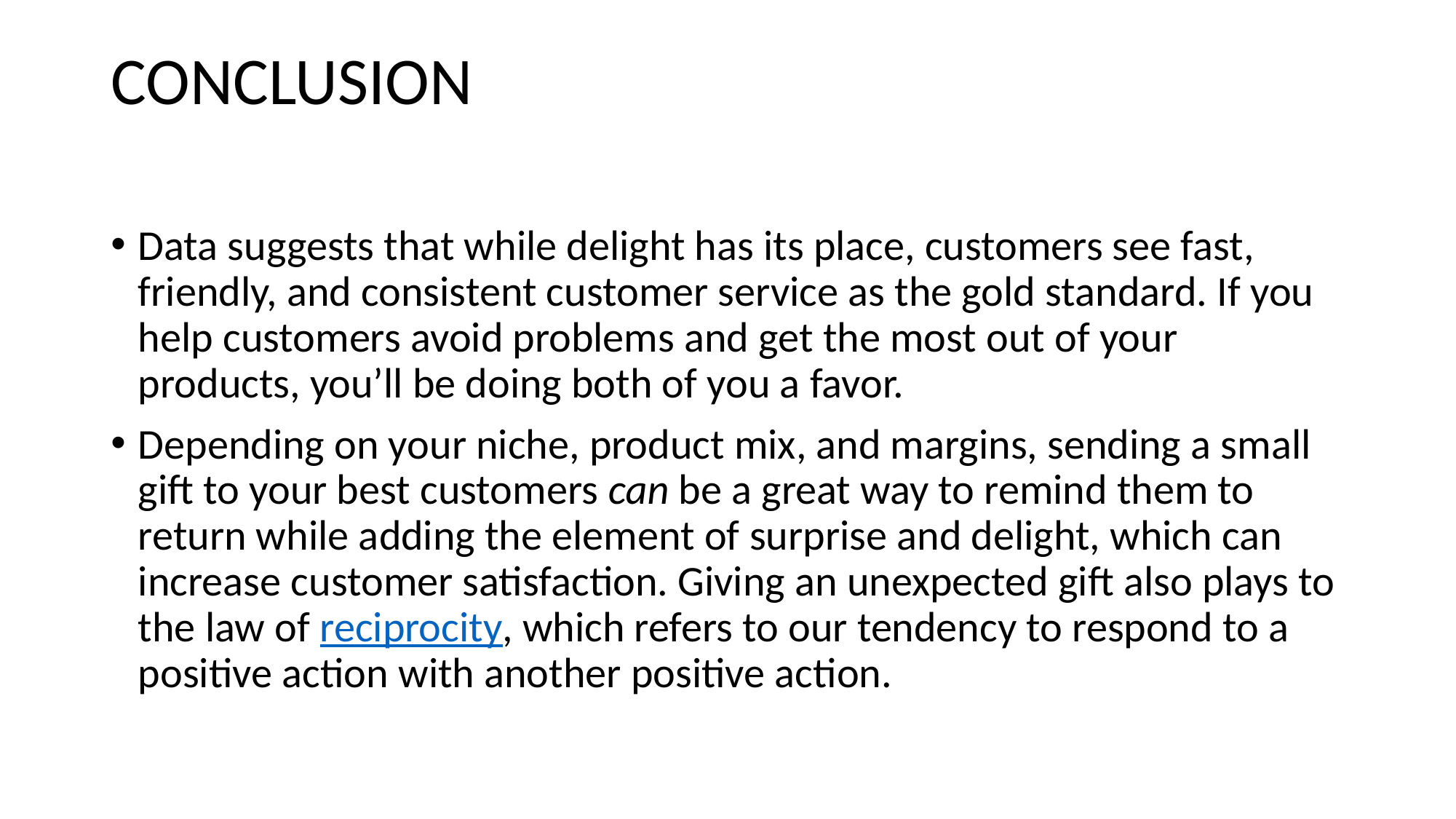

# CONCLUSION
Data suggests that while delight has its place, customers see fast, friendly, and consistent customer service as the gold standard. If you help customers avoid problems and get the most out of your products, you’ll be doing both of you a favor.
Depending on your niche, product mix, and margins, sending a small gift to your best customers can be a great way to remind them to return while adding the element of surprise and delight, which can increase customer satisfaction. Giving an unexpected gift also plays to the law of reciprocity, which refers to our tendency to respond to a positive action with another positive action.